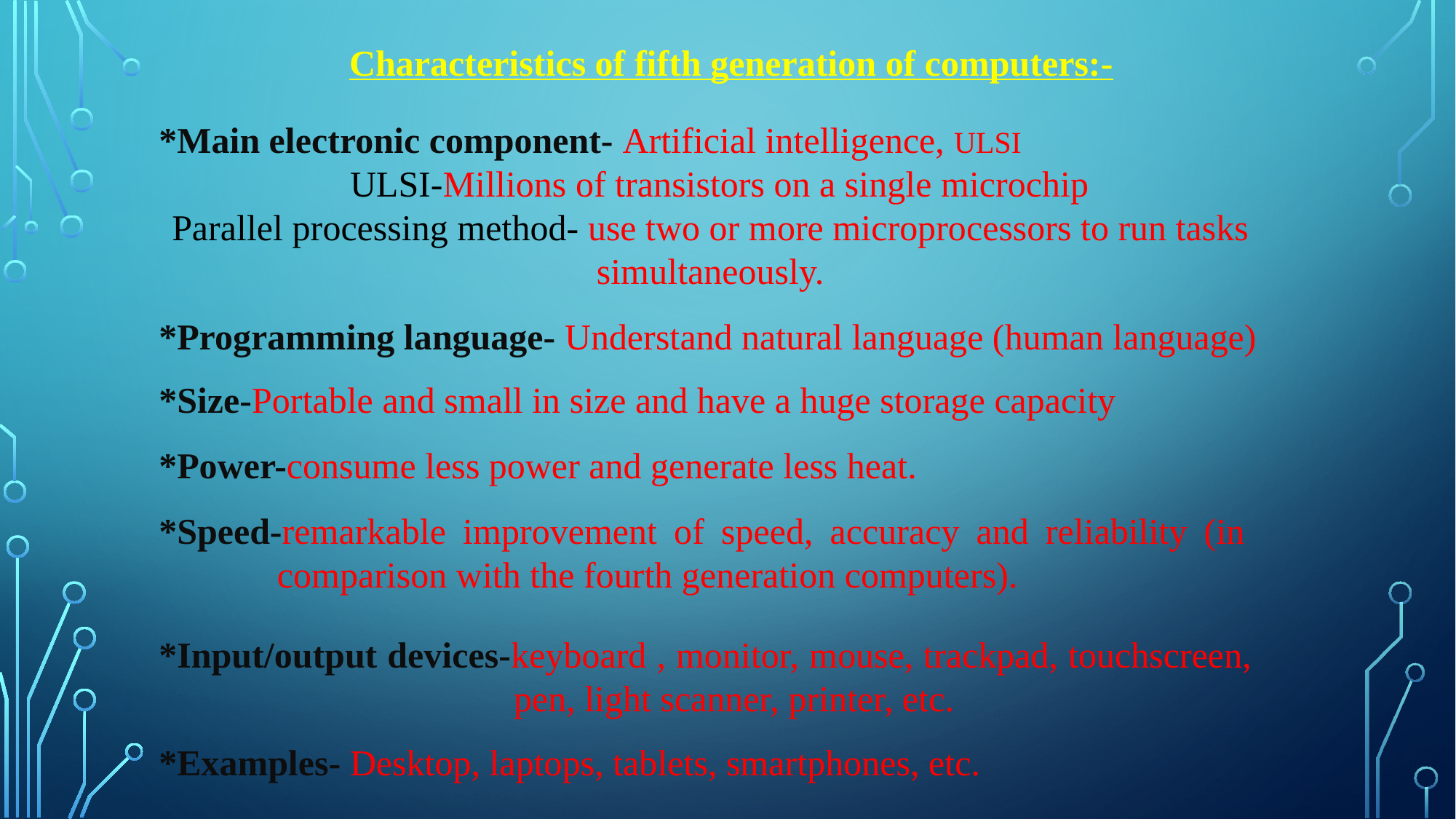

Characteristics of fifth generation of computers:-
*Main electronic component- Artificial intelligence, ULSI
  ULSI-Millions of transistors on a single microchip
Parallel processing method- use two or more microprocessors to run tasks simultaneously.

*Programming language- Understand natural language (human language)

*Size-Portable and small in size and have a huge storage capacity

*Power-consume less power and generate less heat.

*Speed-remarkable improvement of speed, accuracy and reliability (in
             comparison with the fourth generation computers).

*Input/output devices-keyboard , monitor, mouse, trackpad, touchscreen,
                                       pen, light scanner, printer, etc.

*Examples- Desktop, laptops, tablets, smartphones, etc.